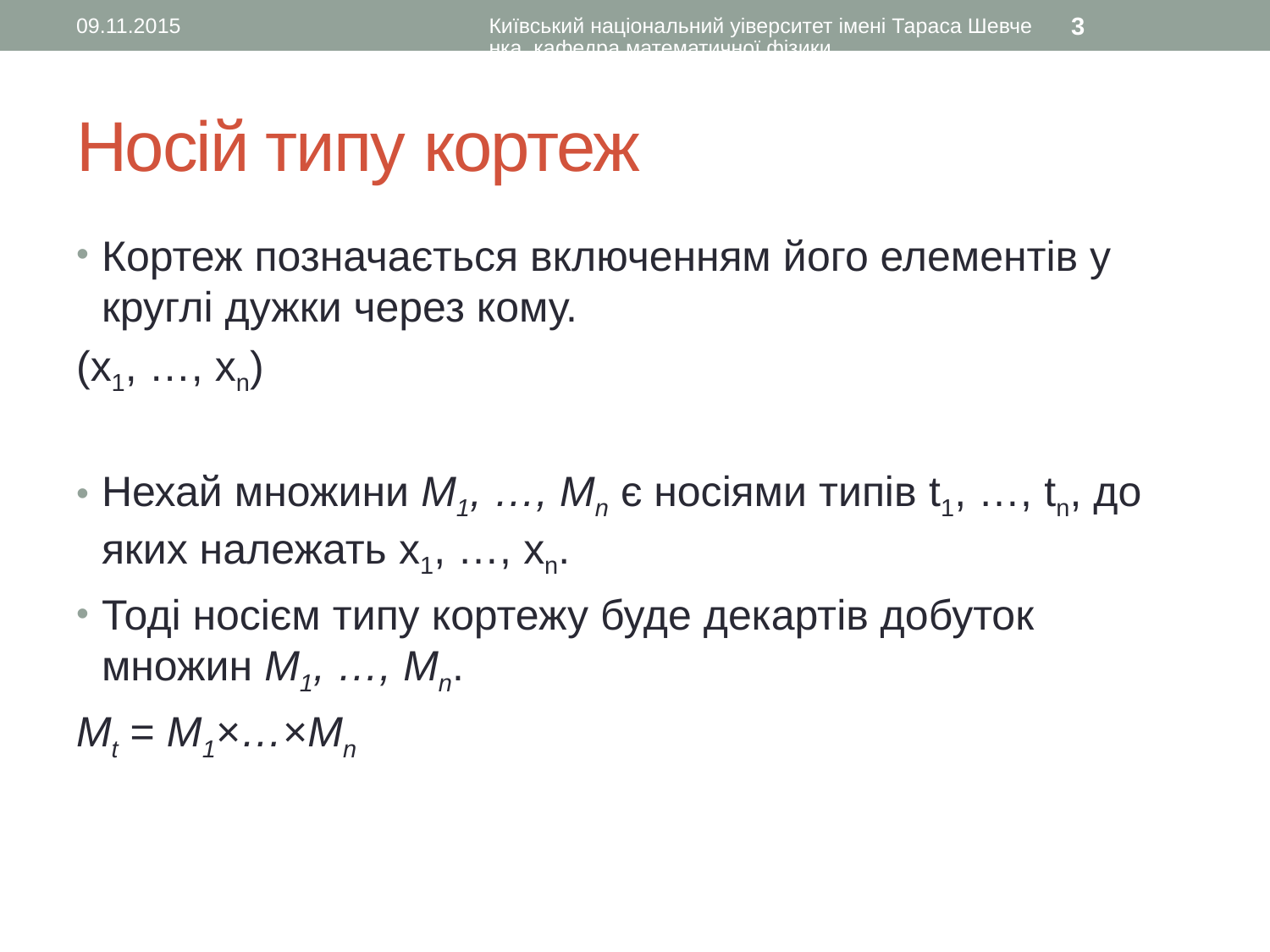

09.11.2015
Київський національний уіверситет імені Тараса Шевченка, кафедра математичної фізики
3
# Носій типу кортеж
Кортеж позначається включенням його елементів у круглі дужки через кому.
(x1, …, xn)

Нехай множини M1, …, Mn є носіями типів t1, …, tn, до яких належать x1, …, xn.
Тоді носієм типу кортежу буде декартів добуток множин M1, …, Mn.
Mt = M1×…×Mn